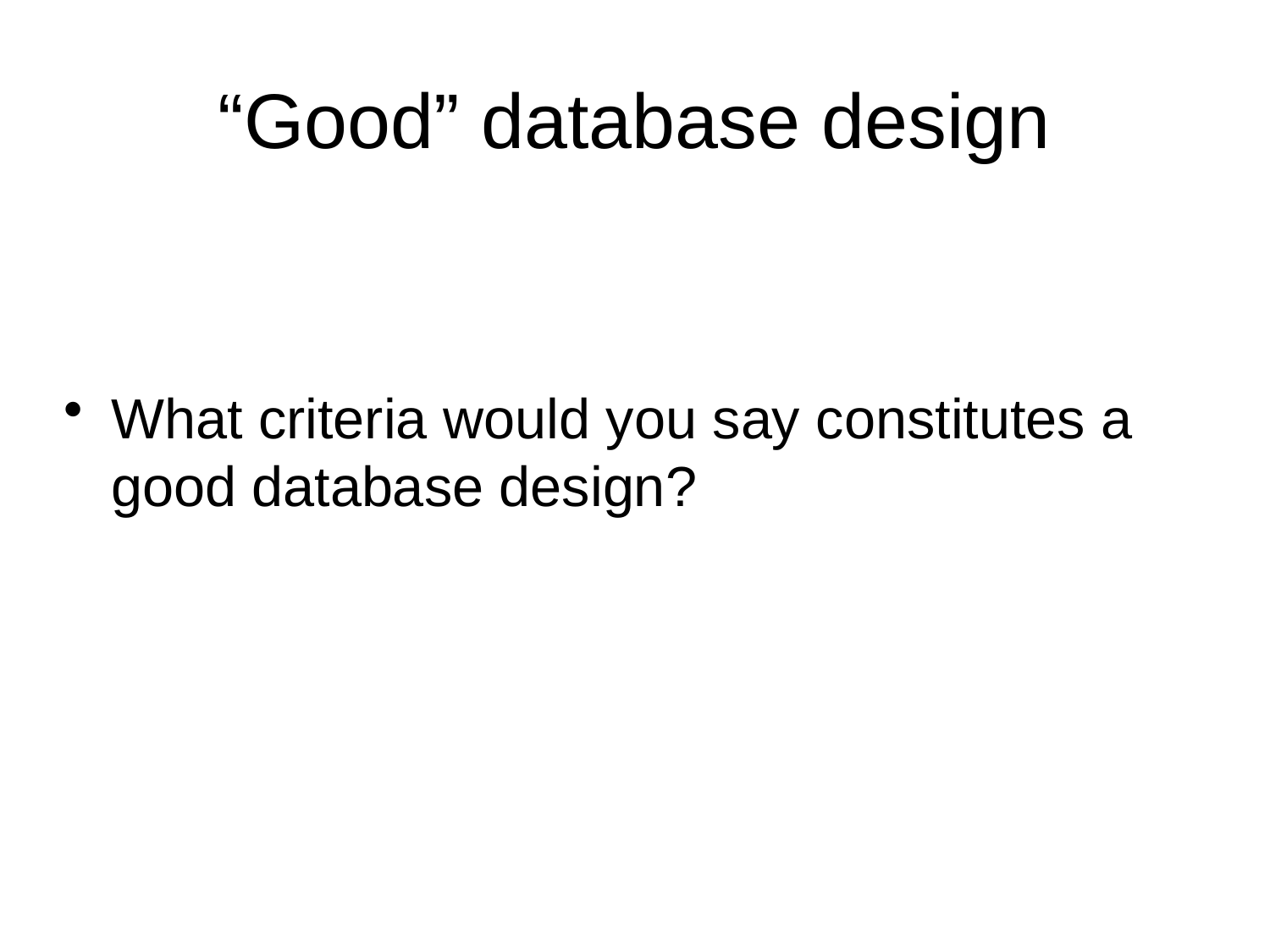

“Good” database design

What criteria would you say constitutes a good database design?